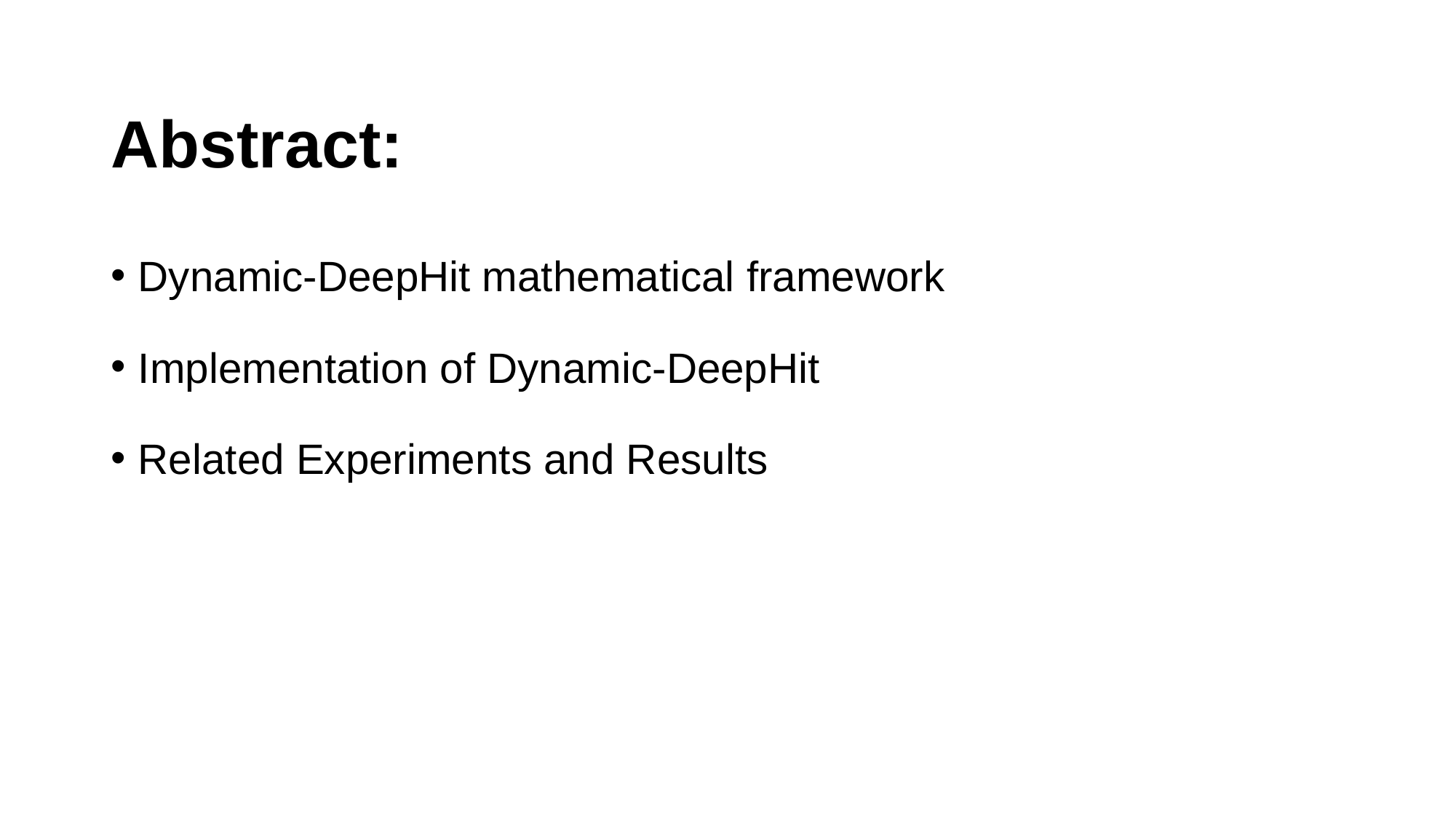

# Abstract:
Dynamic-DeepHit mathematical framework
Implementation of Dynamic-DeepHit
Related Experiments and Results